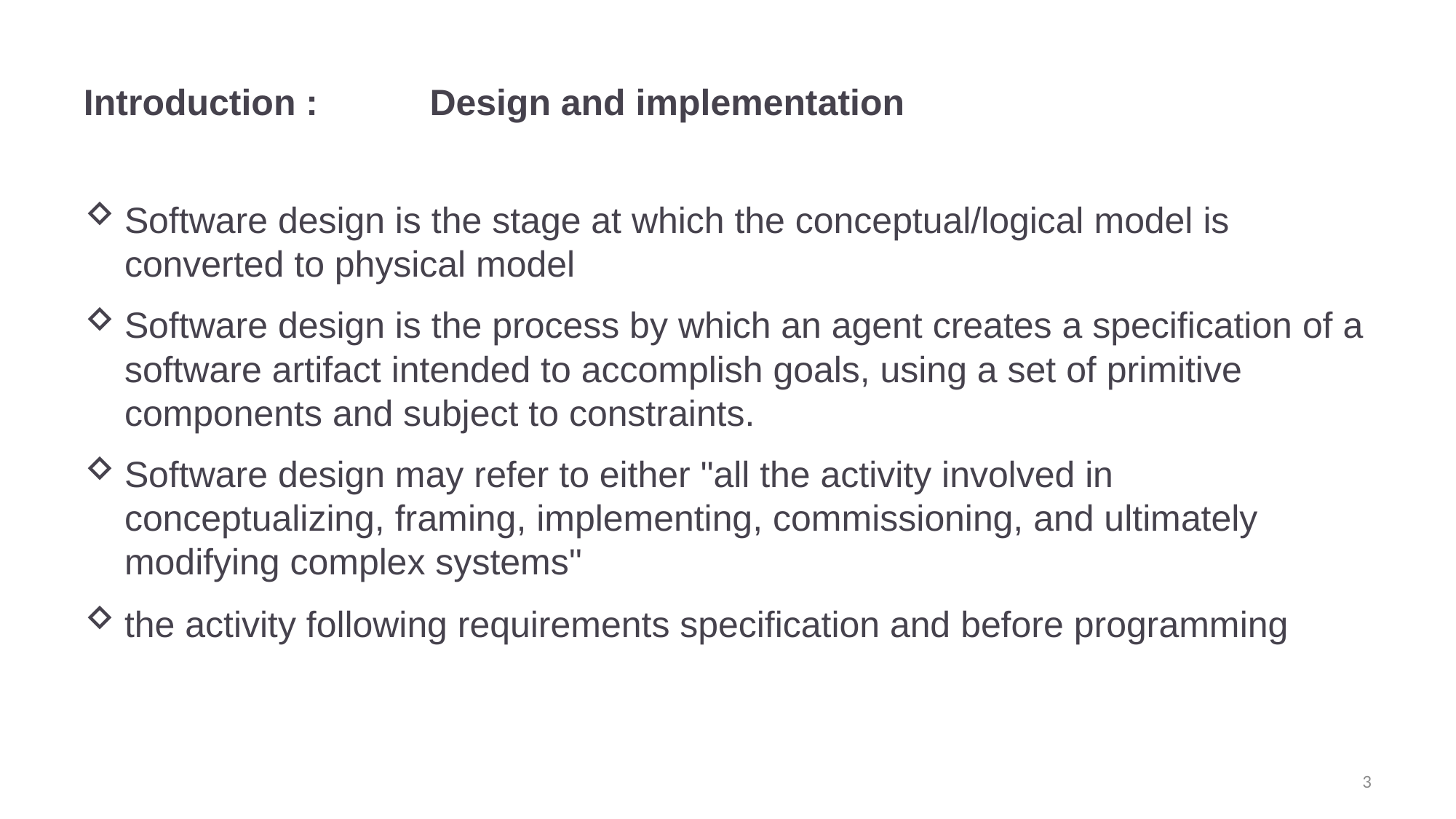

# Introduction :           Design and implementation
Software design is the stage at which the conceptual/logical model is converted to physical model
Software design is the process by which an agent creates a specification of a software artifact intended to accomplish goals, using a set of primitive components and subject to constraints.
Software design may refer to either "all the activity involved in conceptualizing, framing, implementing, commissioning, and ultimately modifying complex systems"
the activity following requirements specification and before programming
3